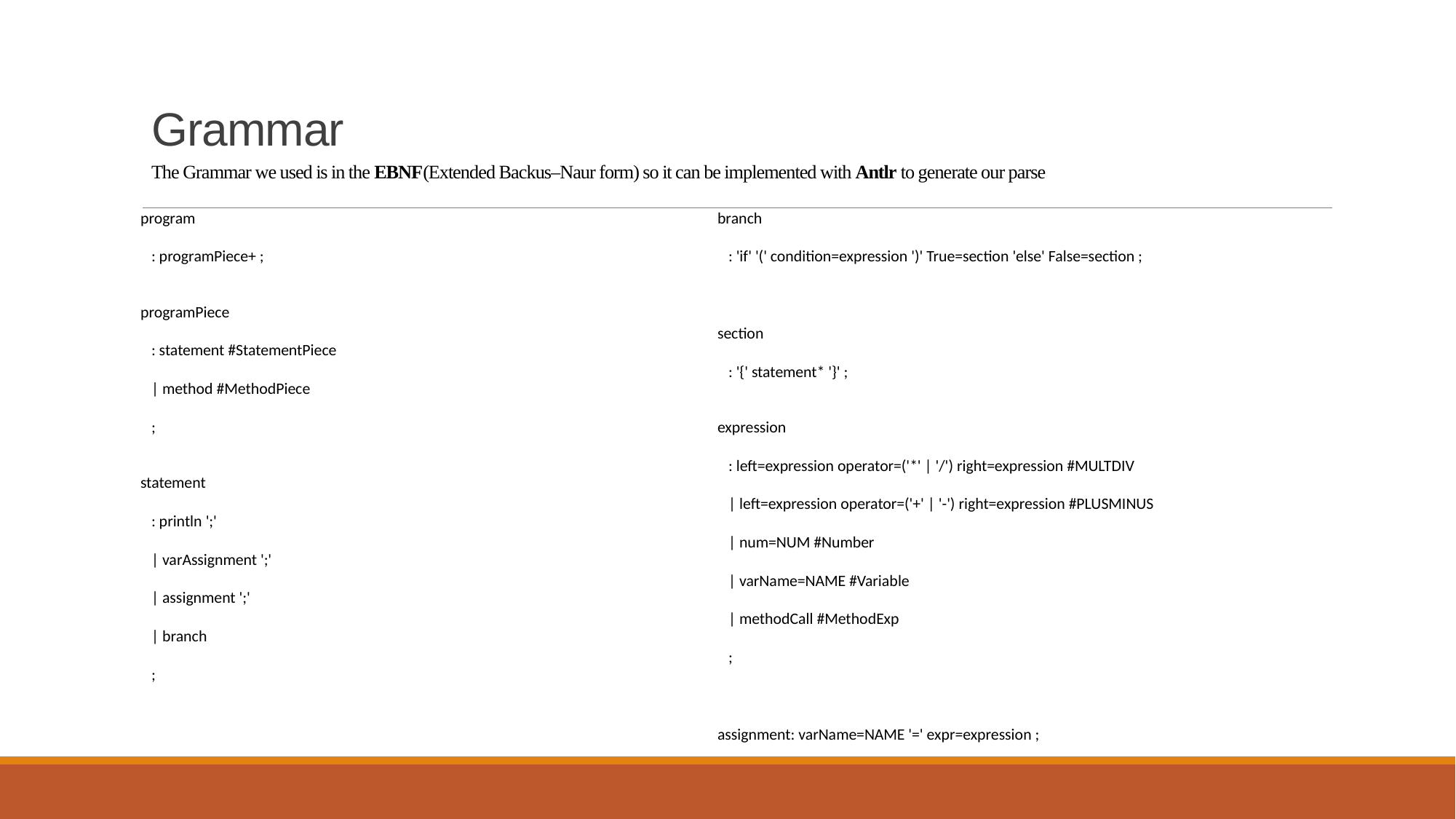

# Grammar The Grammar we used is in the EBNF(Extended Backus–Naur form) so it can be implemented with Antlr to generate our parse
program
   : programPiece+ ;
programPiece
   : statement #StatementPiece
   | method #MethodPiece
   ;
statement
   : println ';'
   | varAssignment ';'
   | assignment ';'
   | branch
   ;

branch
   : 'if' '(' condition=expression ')' True=section 'else' False=section ;

section
   : '{' statement* '}' ;
expression
   : left=expression operator=('*' | '/') right=expression #MULTDIV
   | left=expression operator=('+' | '-') right=expression #PLUSMINUS
   | num=NUM #Number
   | varName=NAME #Variable
   | methodCall #MethodExp
   ;

assignment: varName=NAME '=' expr=expression ;